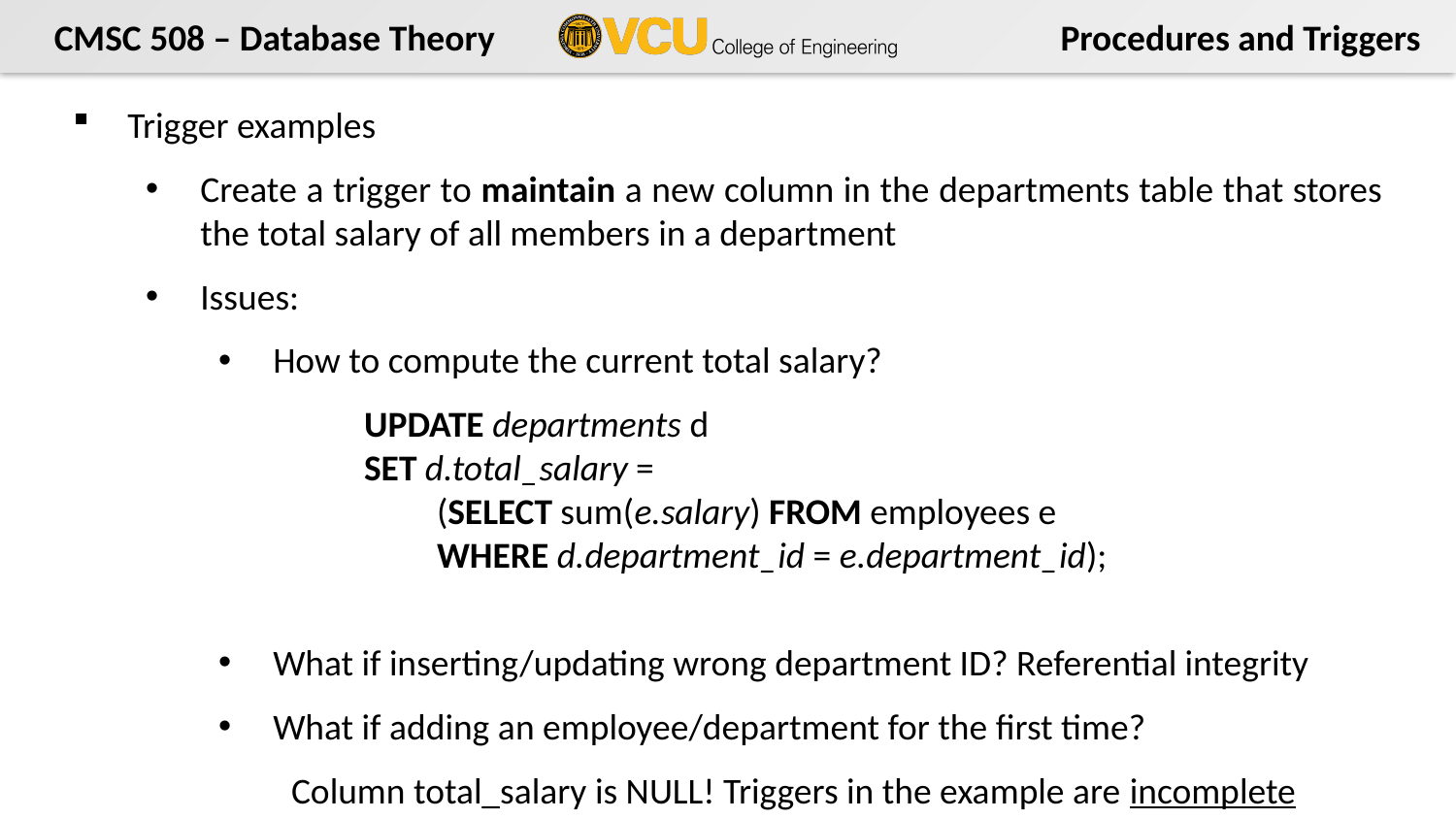

Trigger examples
Create a trigger to maintain a new column in the departments table that stores the total salary of all members in a department
Issues:
How to compute the current total salary?
UPDATE departments d
SET d.total_salary =
(SELECT sum(e.salary) FROM employees e
WHERE d.department_id = e.department_id);

What if inserting/updating wrong department ID? Referential integrity
What if adding an employee/department for the first time?
Column total_salary is NULL! Triggers in the example are incomplete